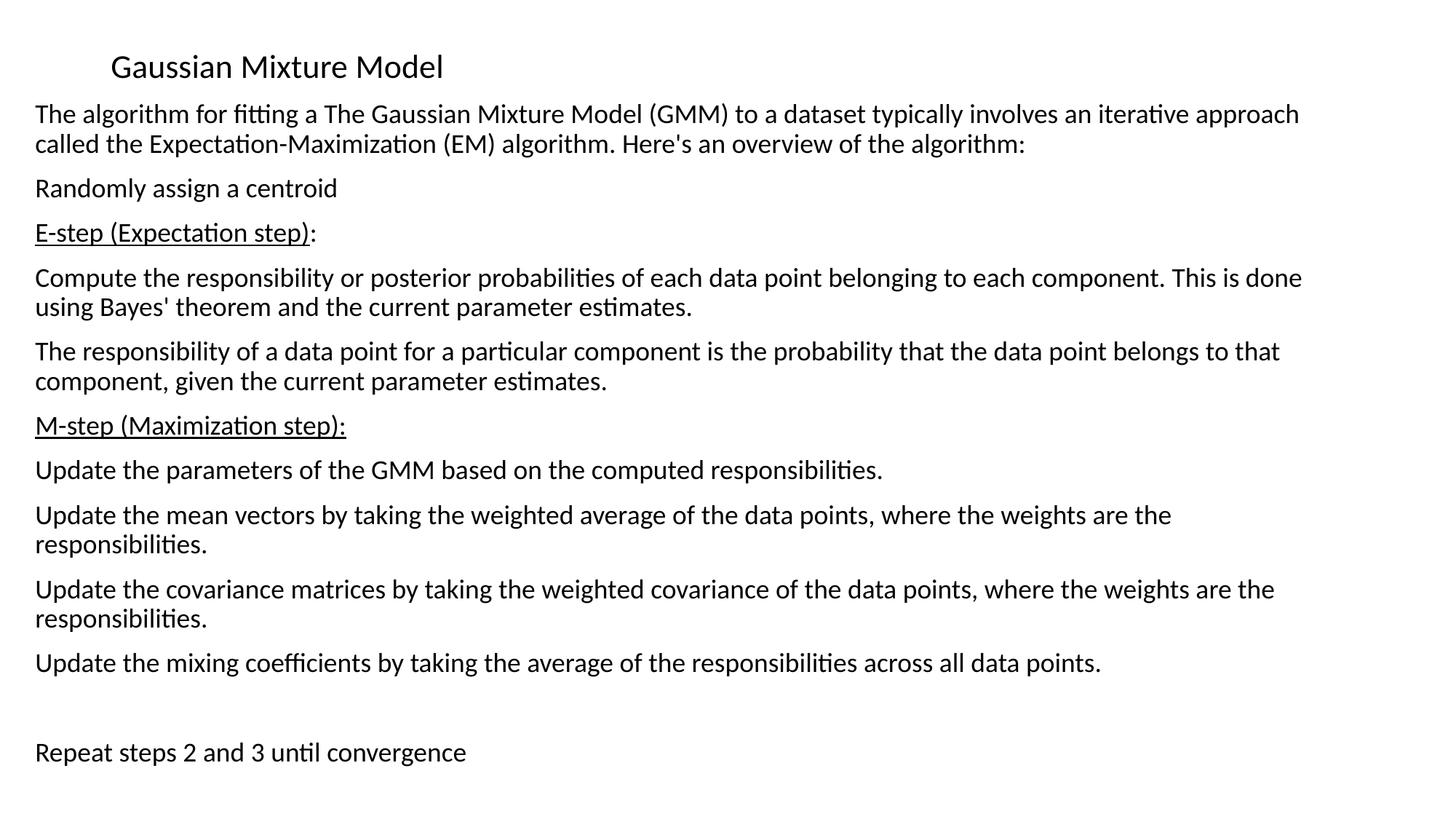

# Gaussian Mixture Model
The algorithm for fitting a The Gaussian Mixture Model (GMM) to a dataset typically involves an iterative approach called the Expectation-Maximization (EM) algorithm. Here's an overview of the algorithm:
Randomly assign a centroid
E-step (Expectation step):
Compute the responsibility or posterior probabilities of each data point belonging to each component. This is done using Bayes' theorem and the current parameter estimates.
The responsibility of a data point for a particular component is the probability that the data point belongs to that component, given the current parameter estimates.
M-step (Maximization step):
Update the parameters of the GMM based on the computed responsibilities.
Update the mean vectors by taking the weighted average of the data points, where the weights are the responsibilities.
Update the covariance matrices by taking the weighted covariance of the data points, where the weights are the responsibilities.
Update the mixing coefficients by taking the average of the responsibilities across all data points.

Repeat steps 2 and 3 until convergence